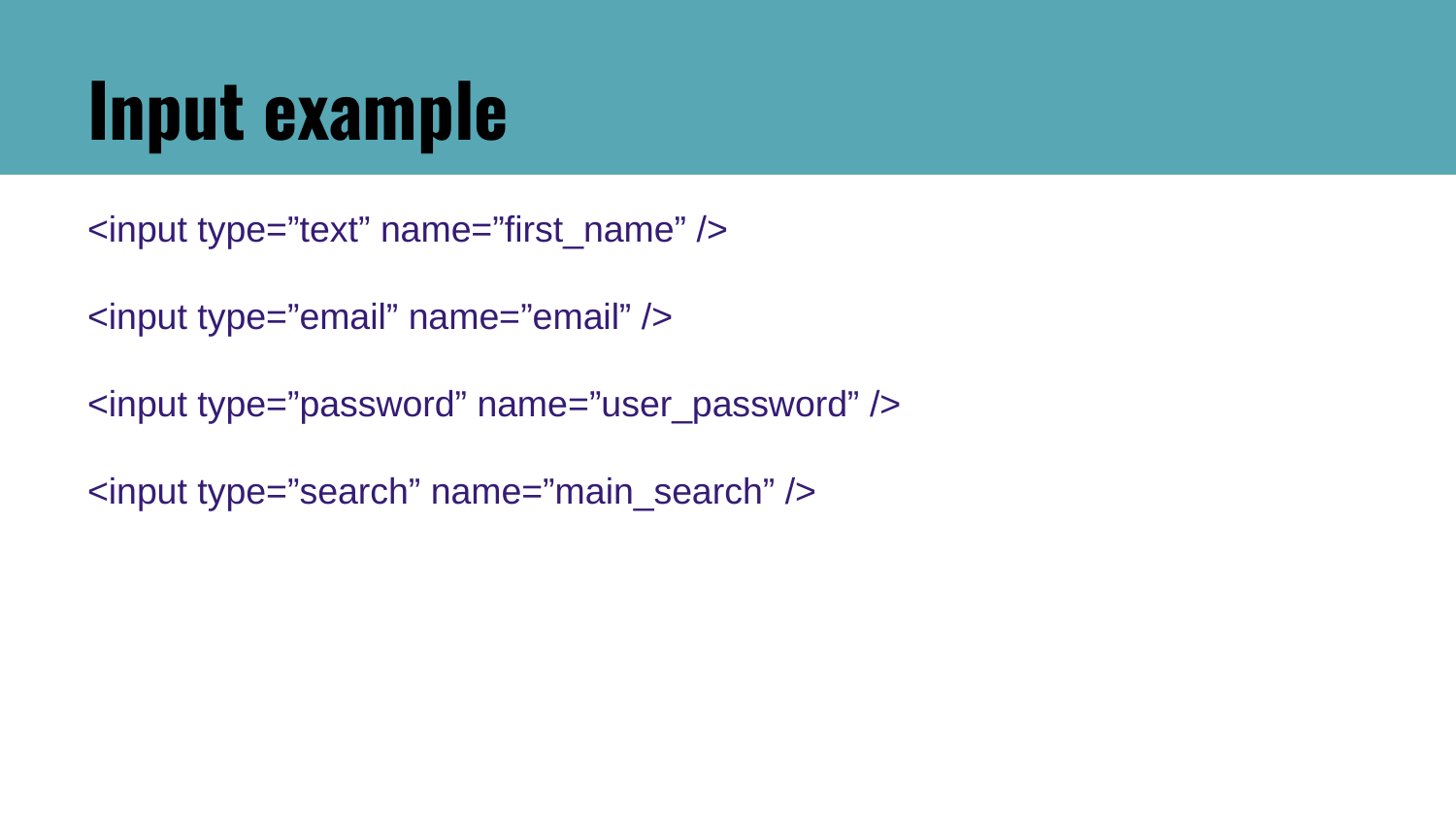

# Input example

<input type=”text” name=”first_name” />

<input type=”email” name=”email” />

<input type=”password” name=”user_password” />

<input type=”search” name=”main_search” />